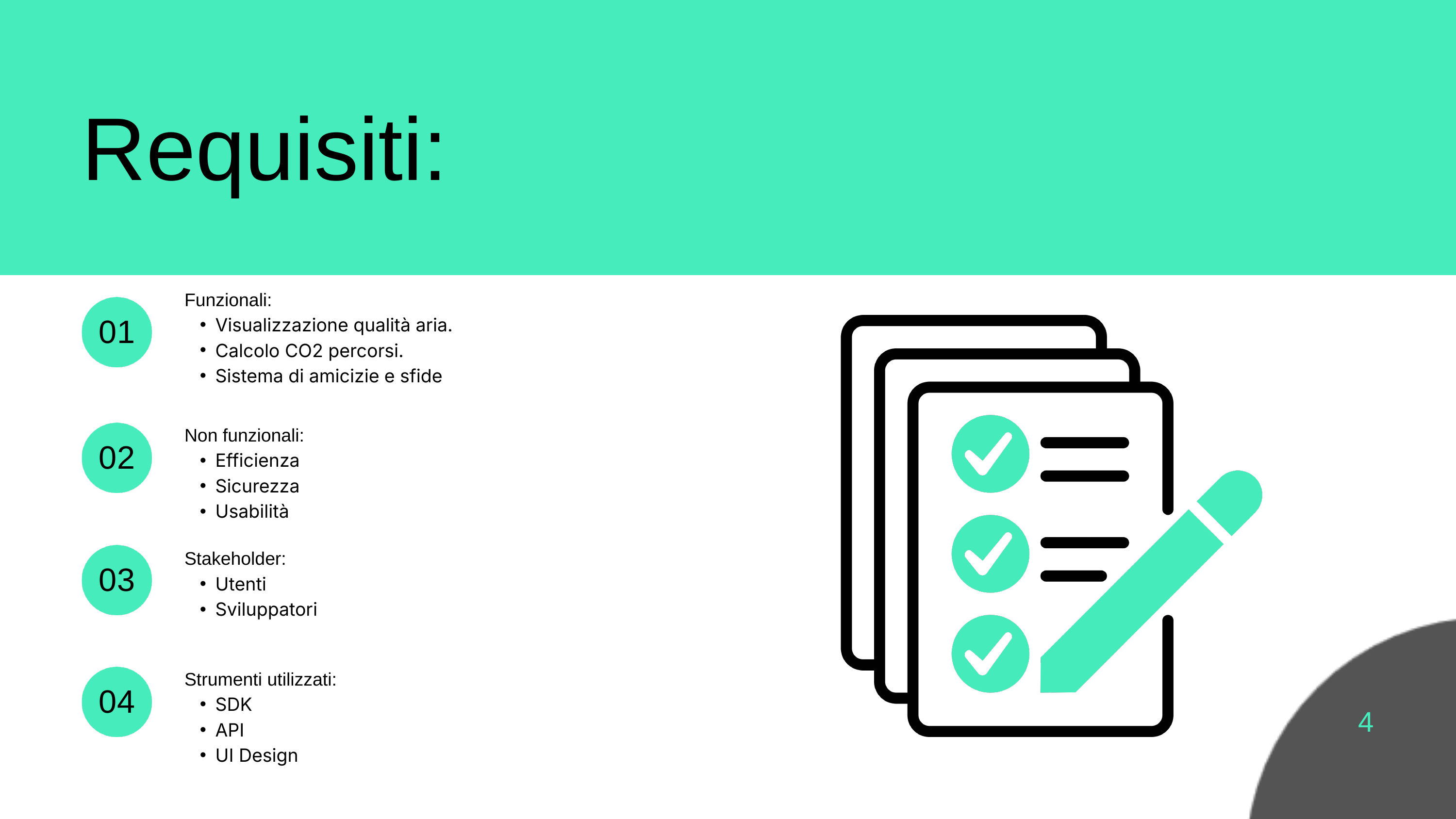

Requisiti:
Funzionali:
Visualizzazione qualità aria.
Calcolo CO2 percorsi.
Sistema di amicizie e sfide

01
Non funzionali:
Efficienza
Sicurezza
Usabilità

02
Stakeholder:
Utenti
Sviluppatori

03

Strumenti utilizzati:
SDK
API
UI Design

04
4